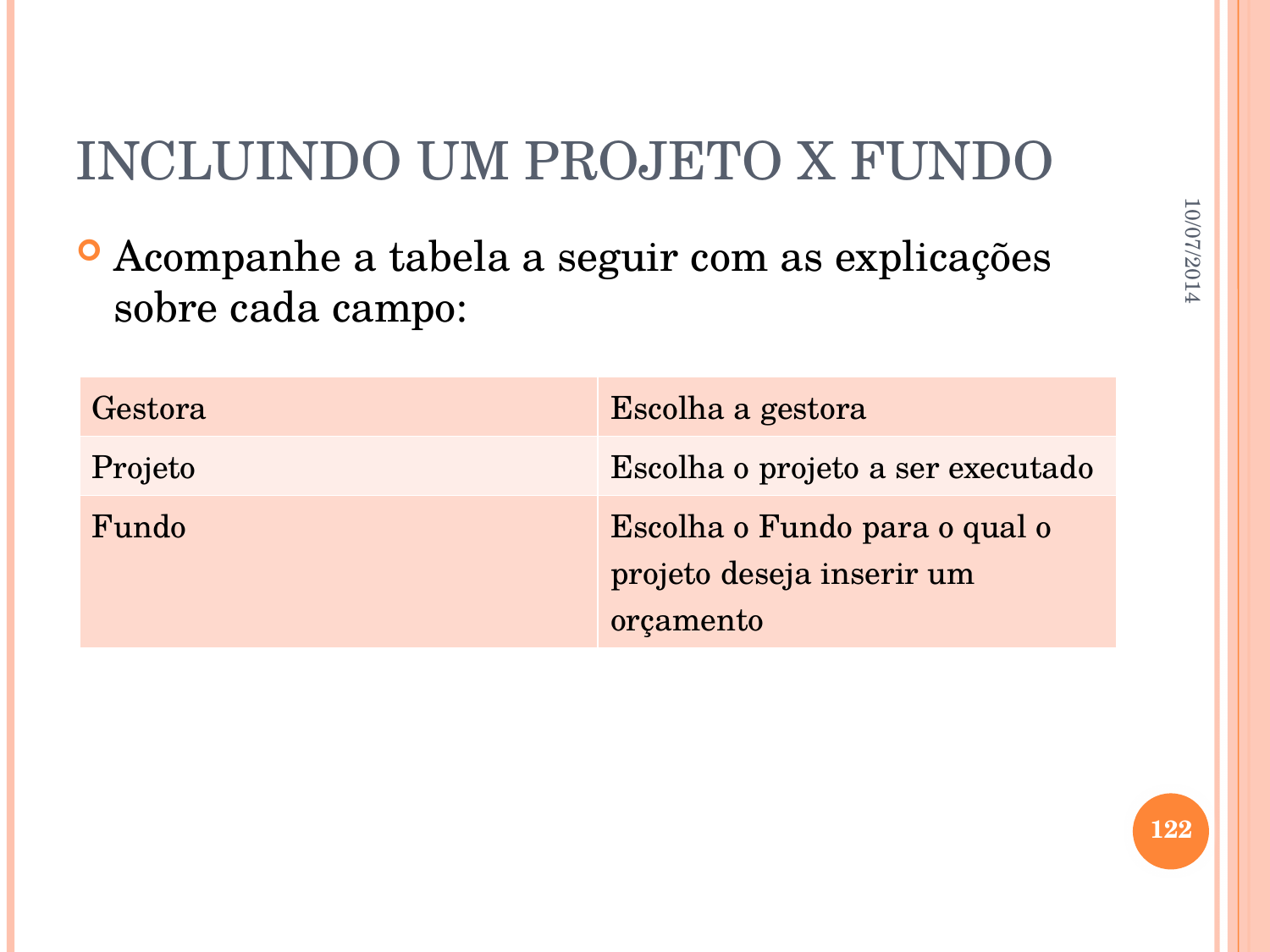

# Incluindo um Projeto x Fundo
10/07/2014
Acompanhe a tabela a seguir com as explicações sobre cada campo:

| Gestora | Escolha a gestora |
| --- | --- |
| Projeto | Escolha o projeto a ser executado |
| Fundo | Escolha o Fundo para o qual o projeto deseja inserir um orçamento |
122